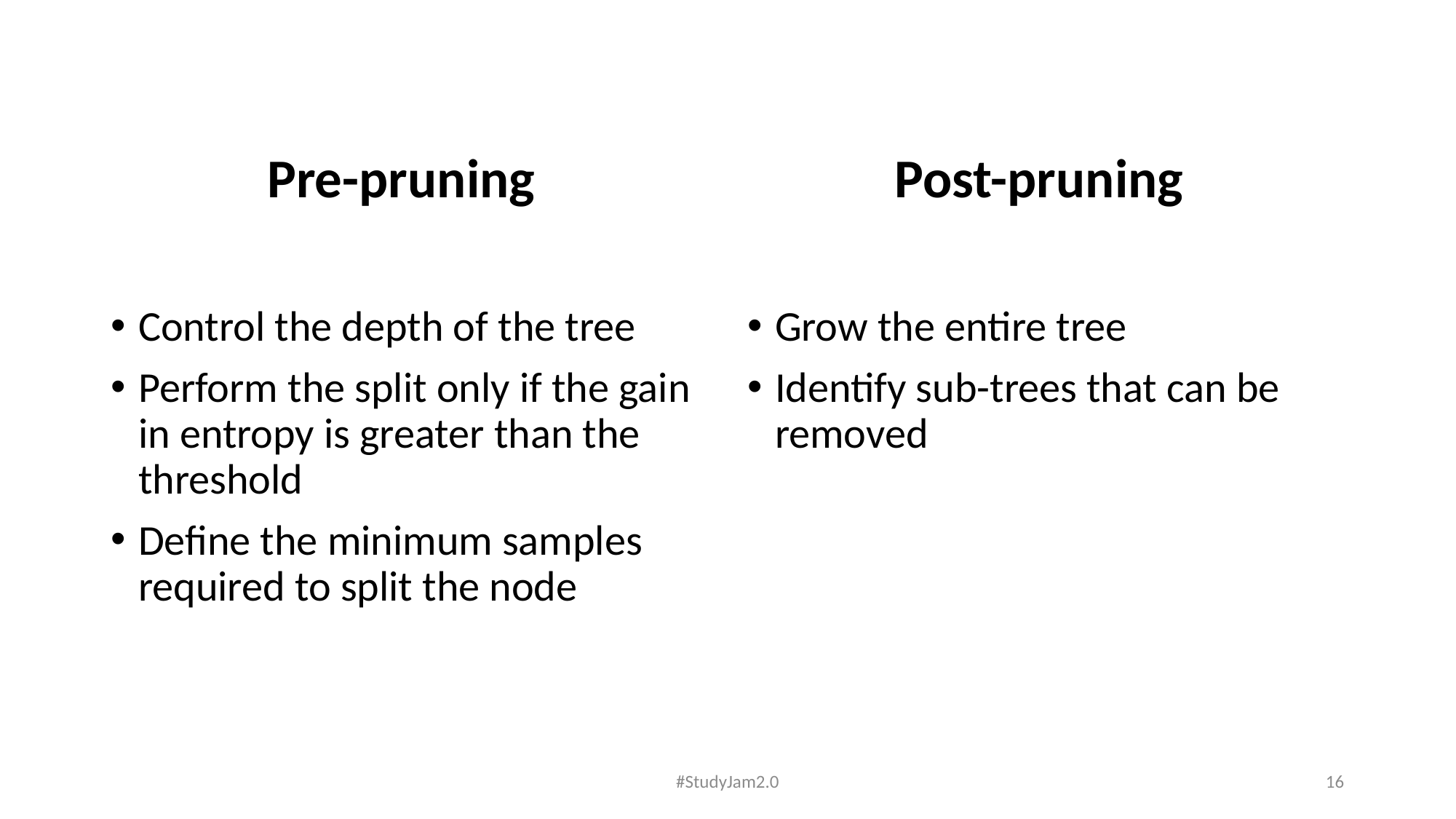

Pre-pruning
Post-pruning
Control the depth of the tree
Perform the split only if the gain in entropy is greater than the threshold
Define the minimum samples required to split the node
Grow the entire tree
Identify sub-trees that can be removed
#StudyJam2.0
16